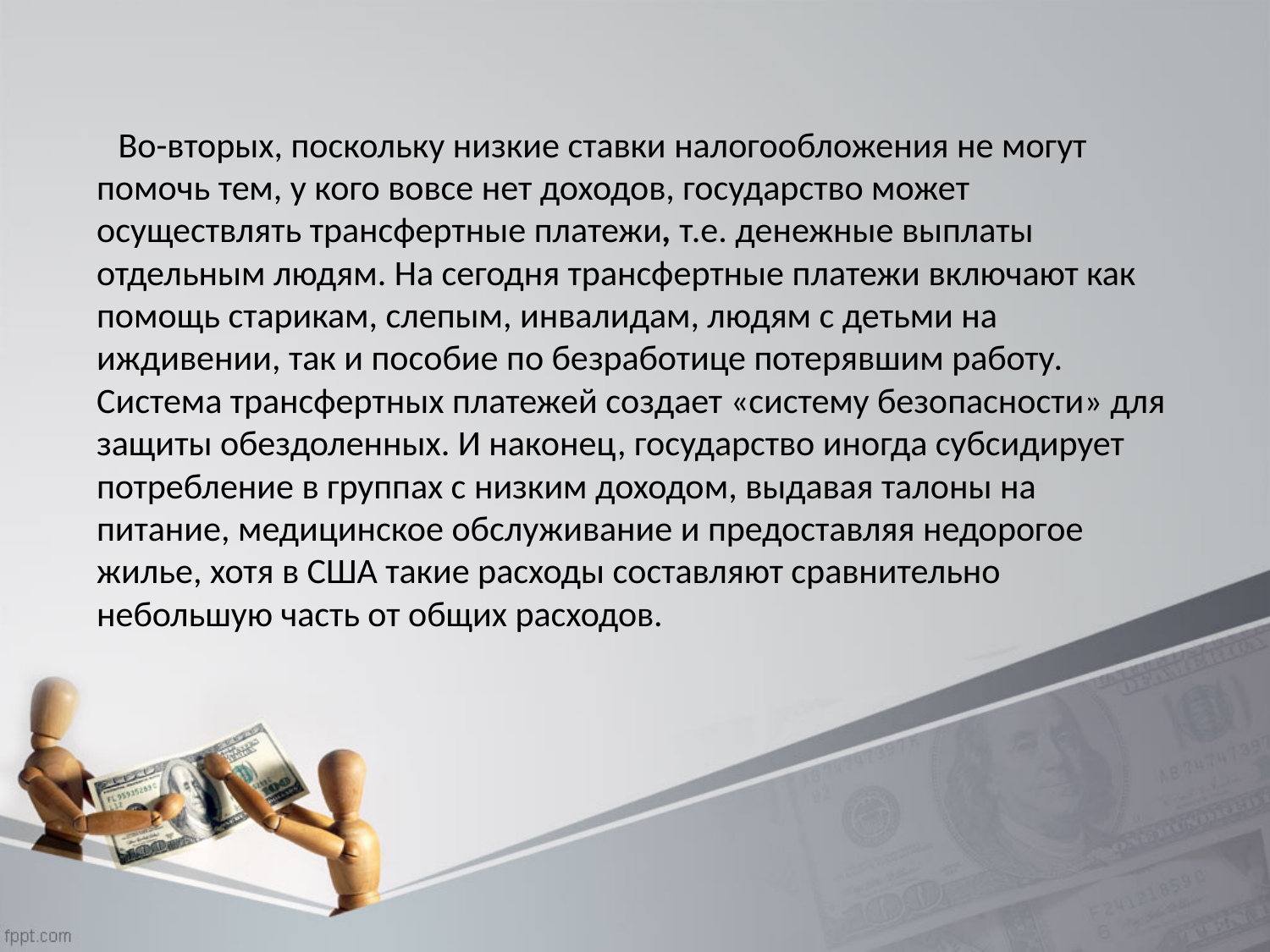

Во-вторых, поскольку низкие ставки налогообложения не могут помочь тем, у кого вовсе нет доходов, государство может осуществлять трансфертные платежи, т.е. денежные выплаты отдельным людям. На сегодня трансфертные платежи включают как помощь старикам, слепым, инвалидам, людям с детьми на иждивении, так и пособие по безработице потерявшим работу. Система трансфертных платежей создает «систему безопасности» для защиты обездоленных. И наконец, государство иногда субсидирует потребление в группах с низким доходом, выдавая талоны на питание, медицинское обслуживание и предоставляя недорогое жилье, хотя в США такие расходы составляют сравнительно небольшую часть от общих расходов.